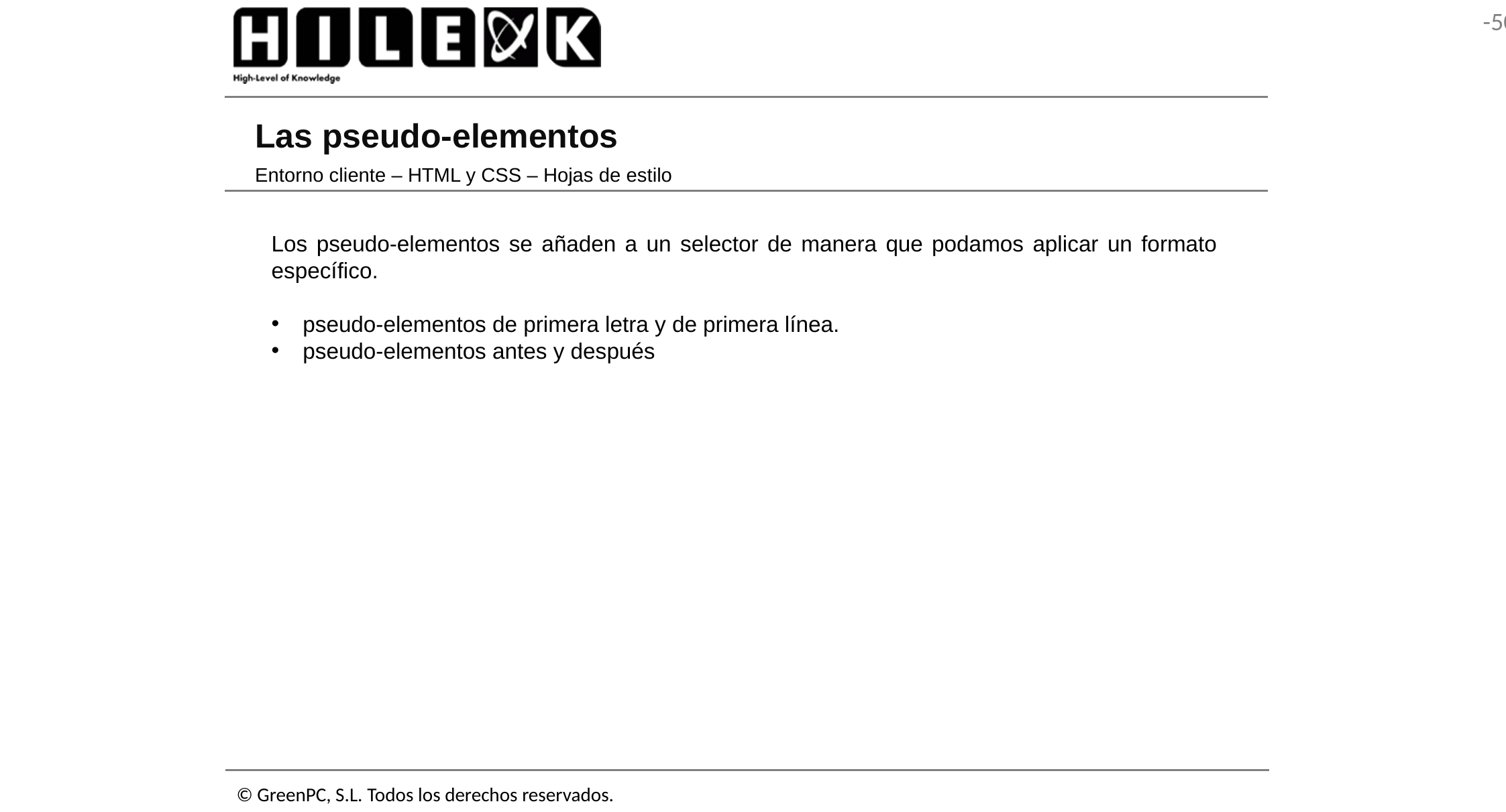

# Las pseudo-elementos
Entorno cliente – HTML y CSS – Hojas de estilo
Los pseudo-elementos se añaden a un selector de manera que podamos aplicar un formato específico.

pseudo-elementos de primera letra y de primera línea.
pseudo-elementos antes y después